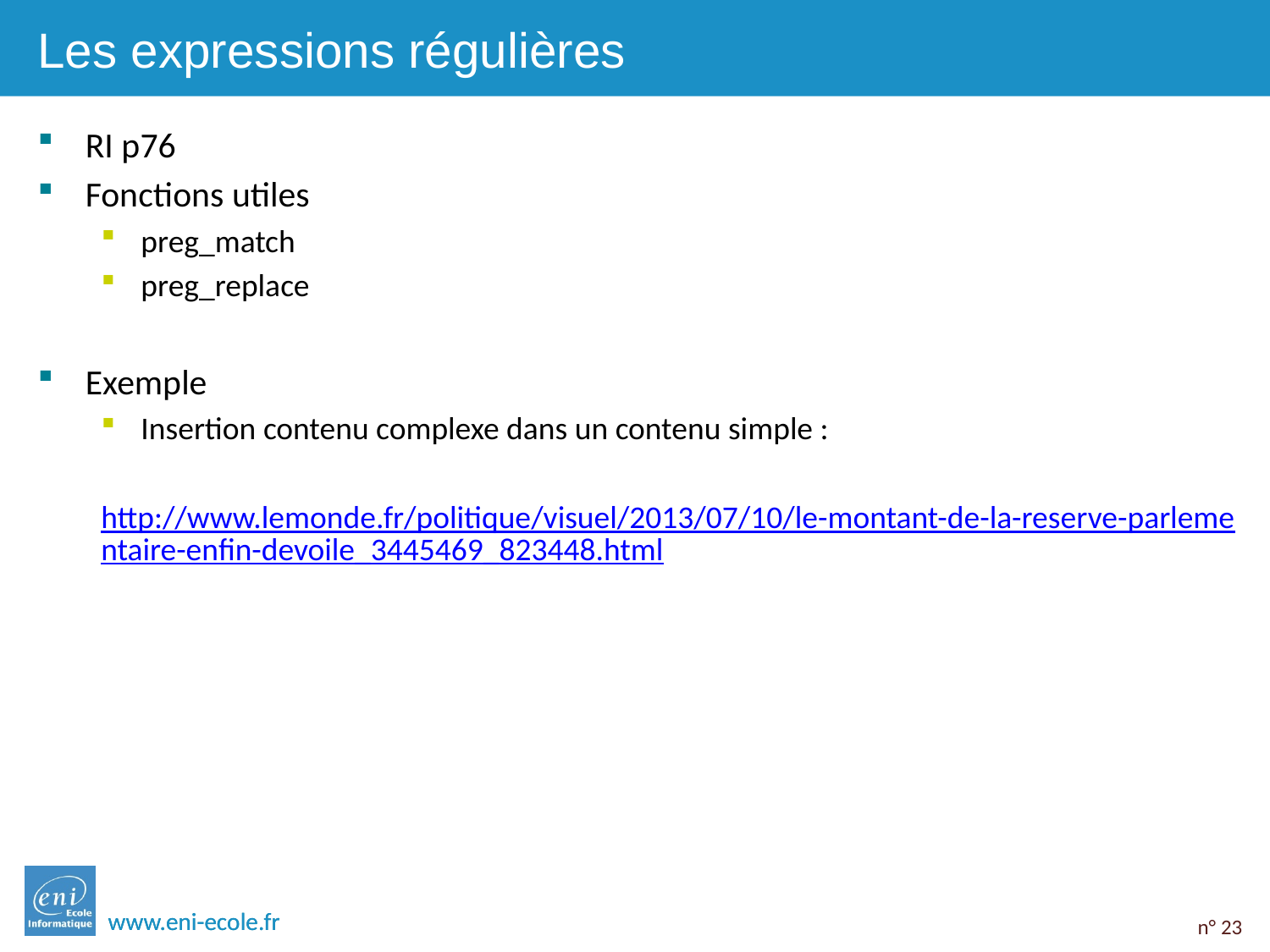

# Les expressions régulières
RI p76
Fonctions utiles
preg_match
preg_replace

Exemple
Insertion contenu complexe dans un contenu simple :

http://www.lemonde.fr/politique/visuel/2013/07/10/le-montant-de-la-reserve-parlementaire-enfin-devoile_3445469_823448.html